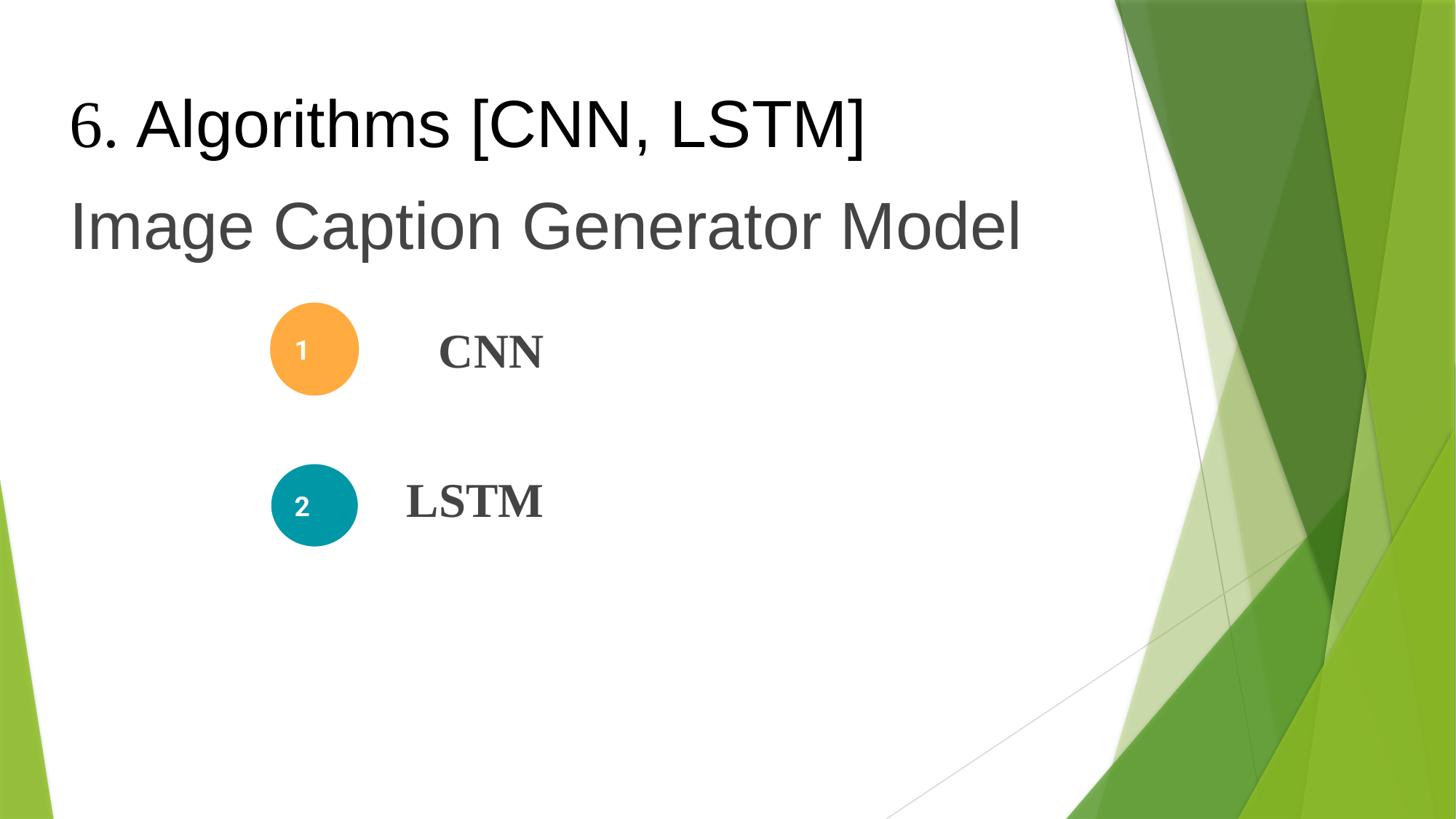

6. Algorithms [CNN, LSTM]
Image Caption Generator Model
1
CNN
2
LSTM